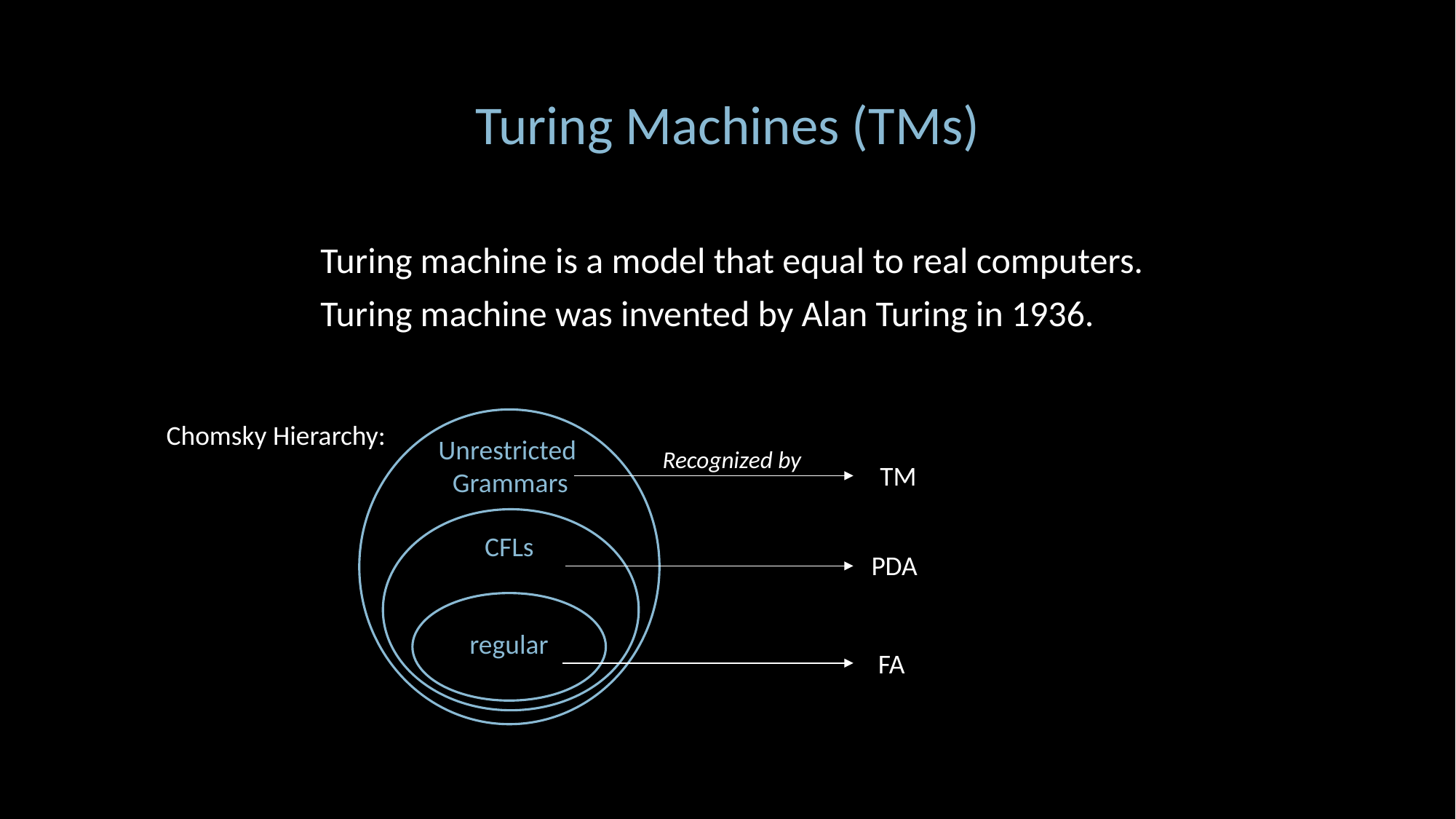

Turing Machines (TMs)
Turing machine is a model that equal to real computers.
Turing machine was invented by Alan Turing in 1936.

Unrestricted
Grammars

CFLs

regular
Chomsky Hierarchy:
Recognized by
TM
PDA
FA